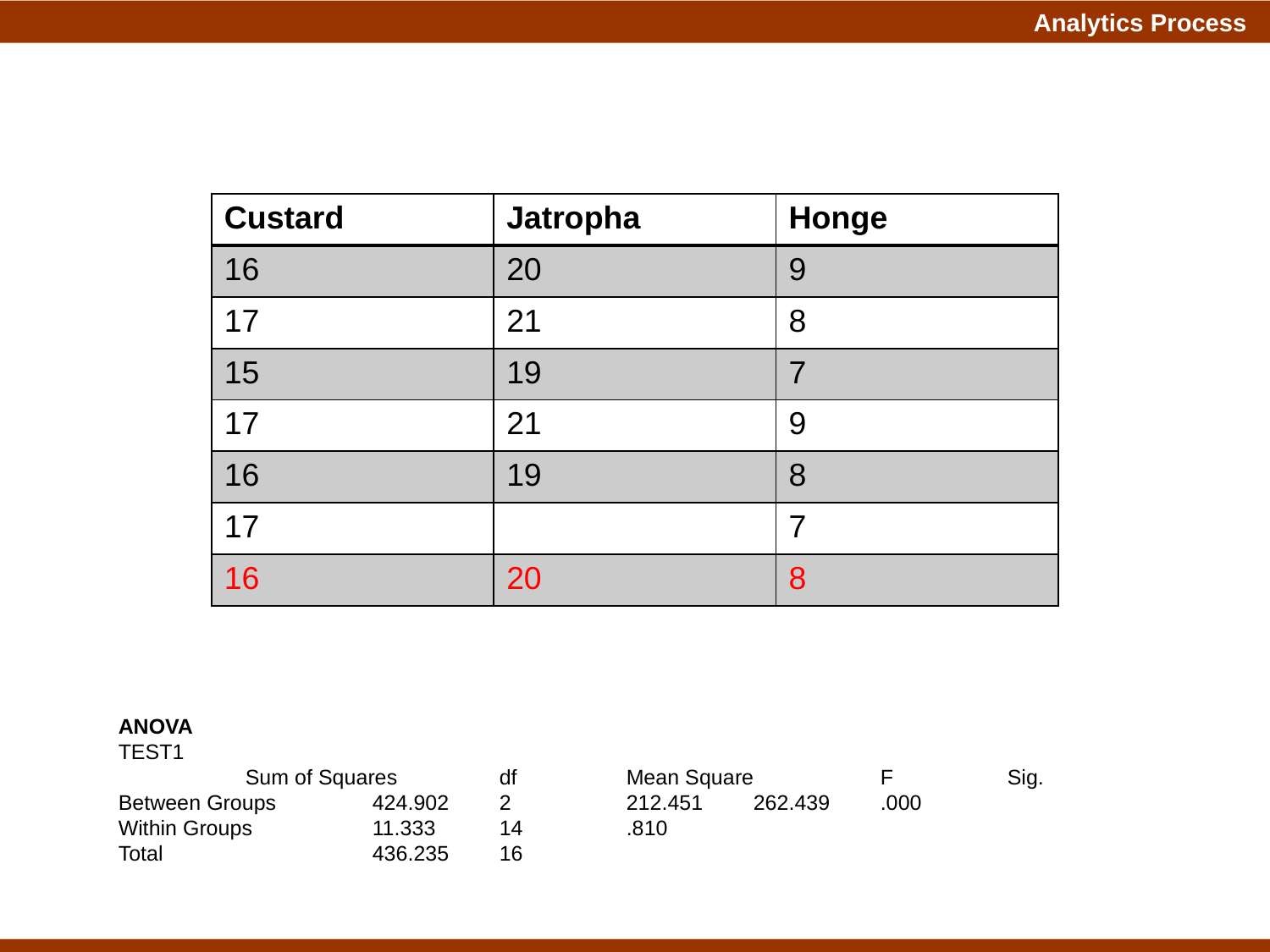

| Custard | Jatropha | Honge |
| --- | --- | --- |
| 16 | 20 | 9 |
| 17 | 21 | 8 |
| 15 | 19 | 7 |
| 17 | 21 | 9 |
| 16 | 19 | 8 |
| 17 |  | 7 |
| 16 | 20 | 8 |

ANOVA
TEST1
	Sum of Squares	df	Mean Square	F	Sig.
Between Groups	424.902	2	212.451	262.439	.000
Within Groups	11.333	14	.810
Total		436.235	16